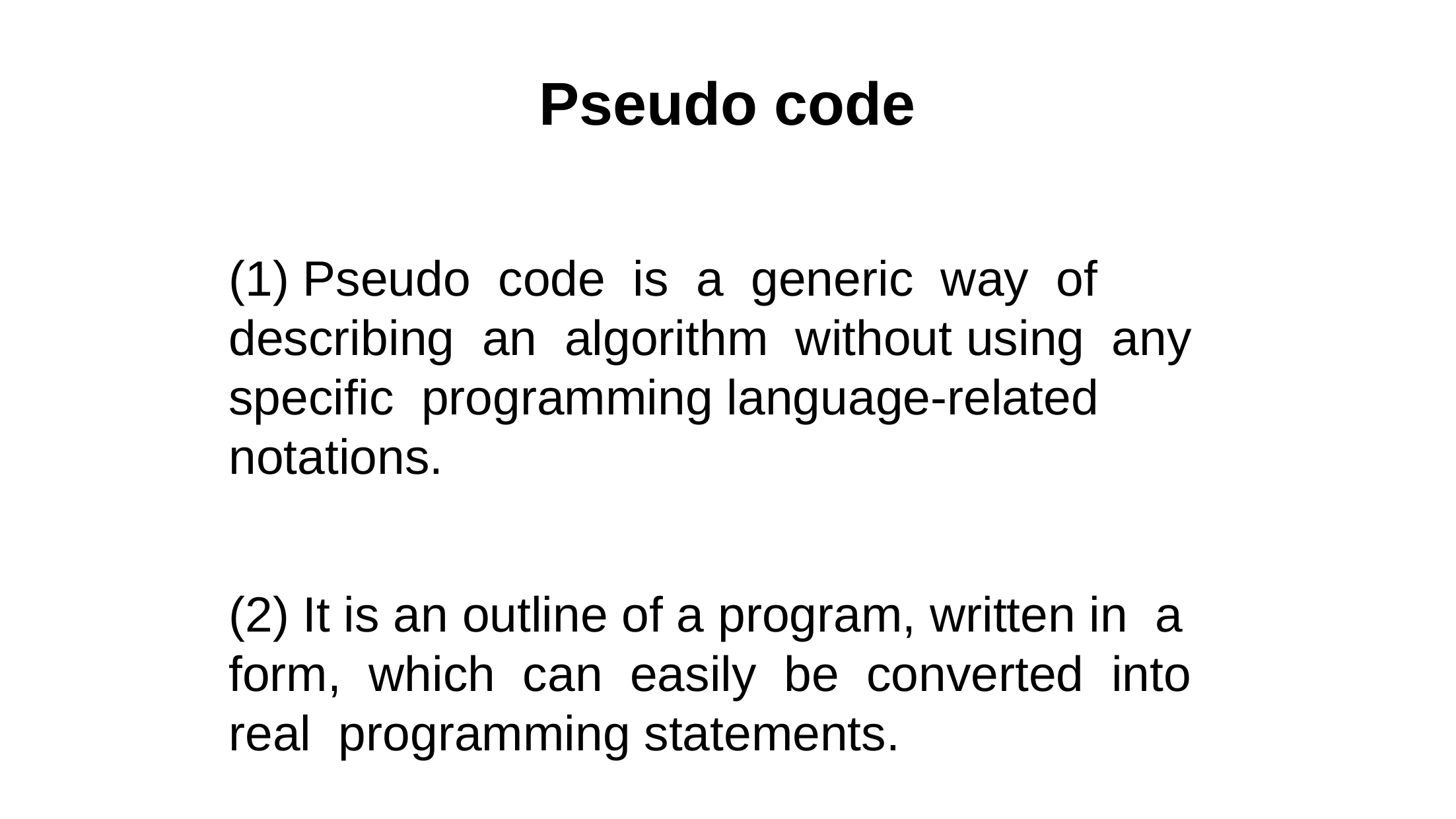

Pseudo code

(1) Pseudo  code  is  a  generic  way  of describing  an  algorithm  without using  any  specific  programming language-related notations.

(2) It is an outline of a program, written in  a  form,  which  can  easily  be  converted  into  real  programming statements.